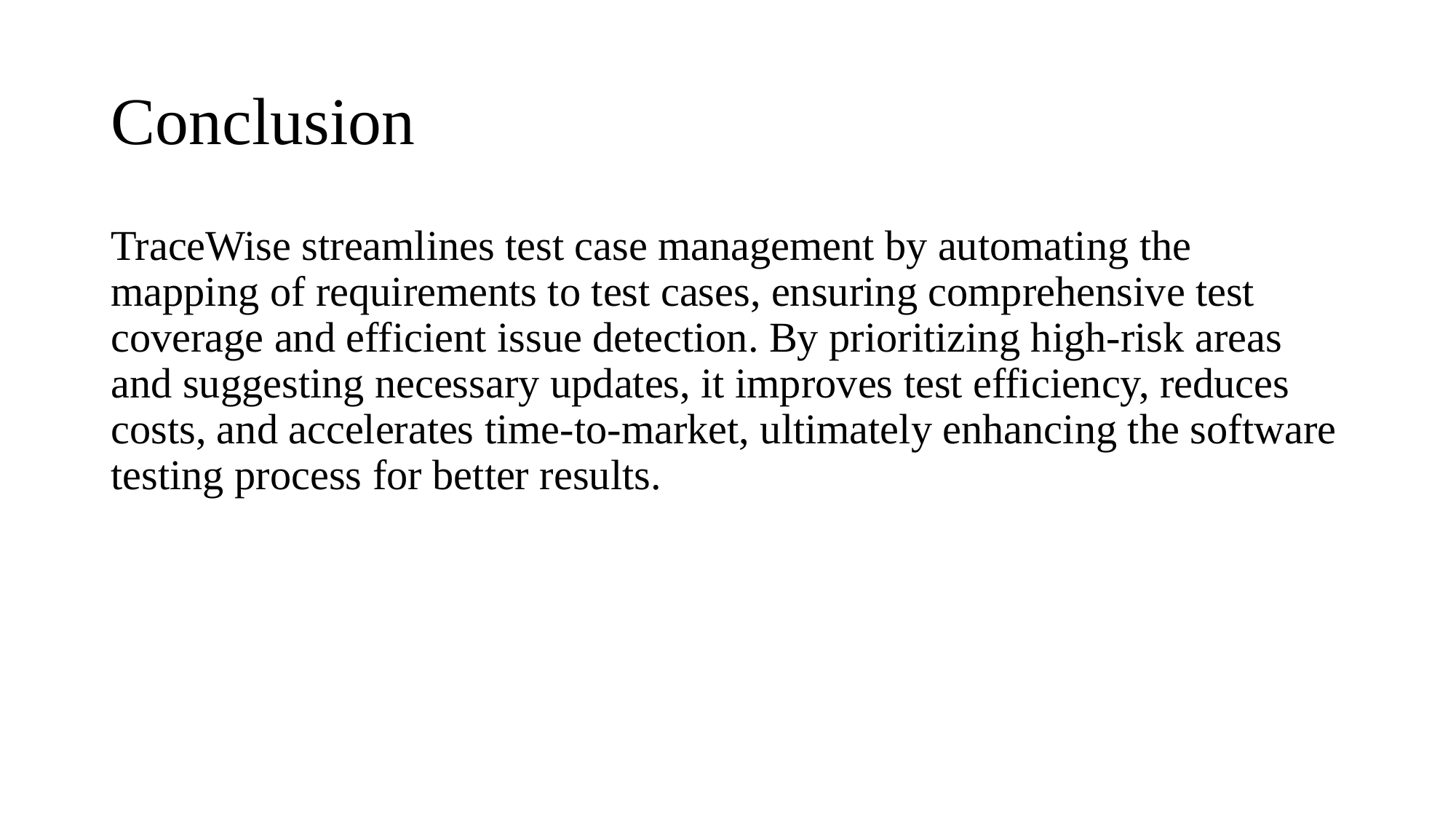

# Conclusion
TraceWise streamlines test case management by automating the mapping of requirements to test cases, ensuring comprehensive test coverage and efficient issue detection. By prioritizing high-risk areas and suggesting necessary updates, it improves test efficiency, reduces costs, and accelerates time-to-market, ultimately enhancing the software testing process for better results.